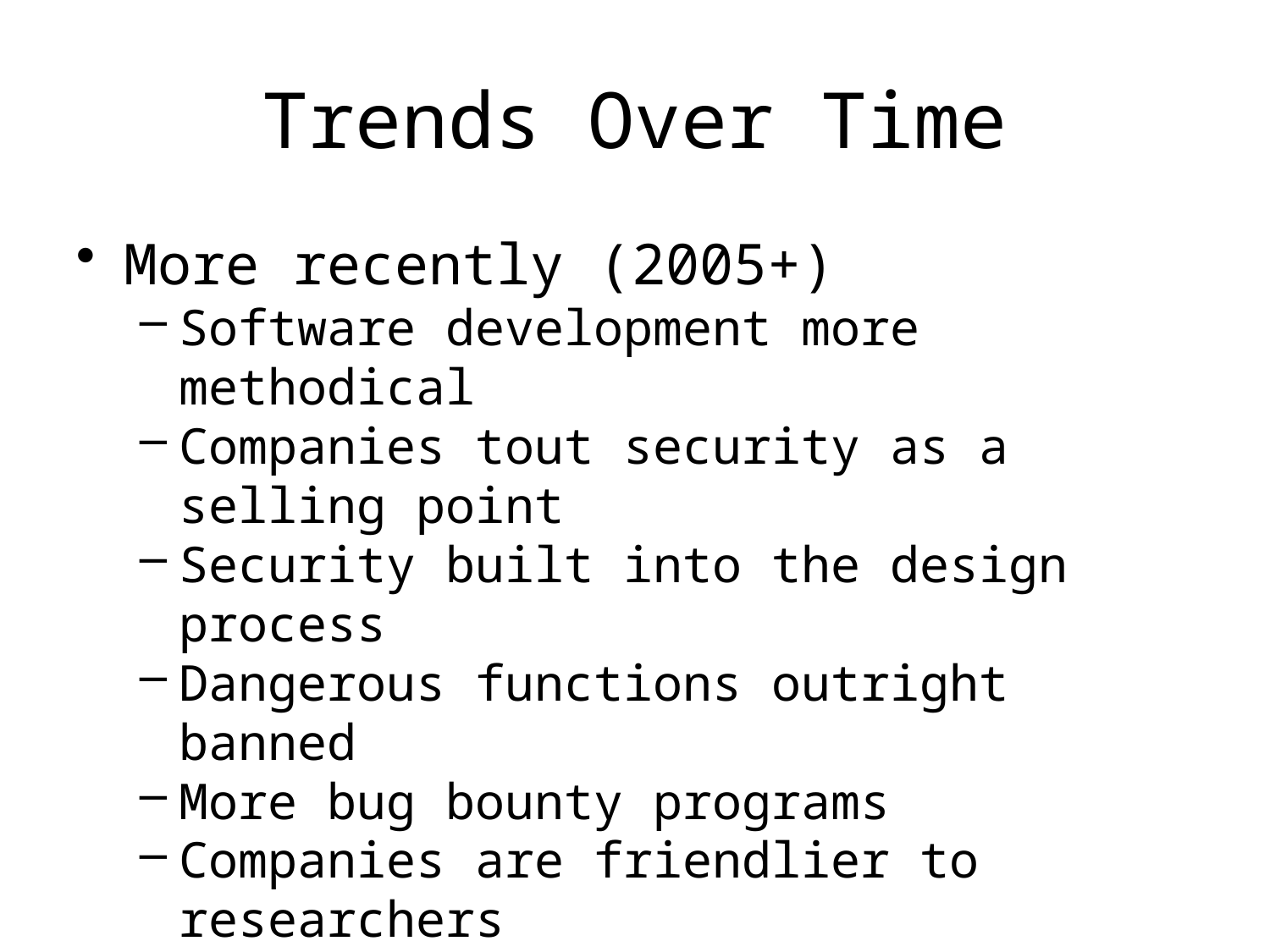

# Trends Over Time
More recently (2005+)
Software development more methodical
Companies tout security as a selling point
Security built into the design process
Dangerous functions outright banned
More bug bounty programs
Companies are friendlier to researchers
Thriving vulnerability market, $$$
E.g. http://zerodium.com/program.html